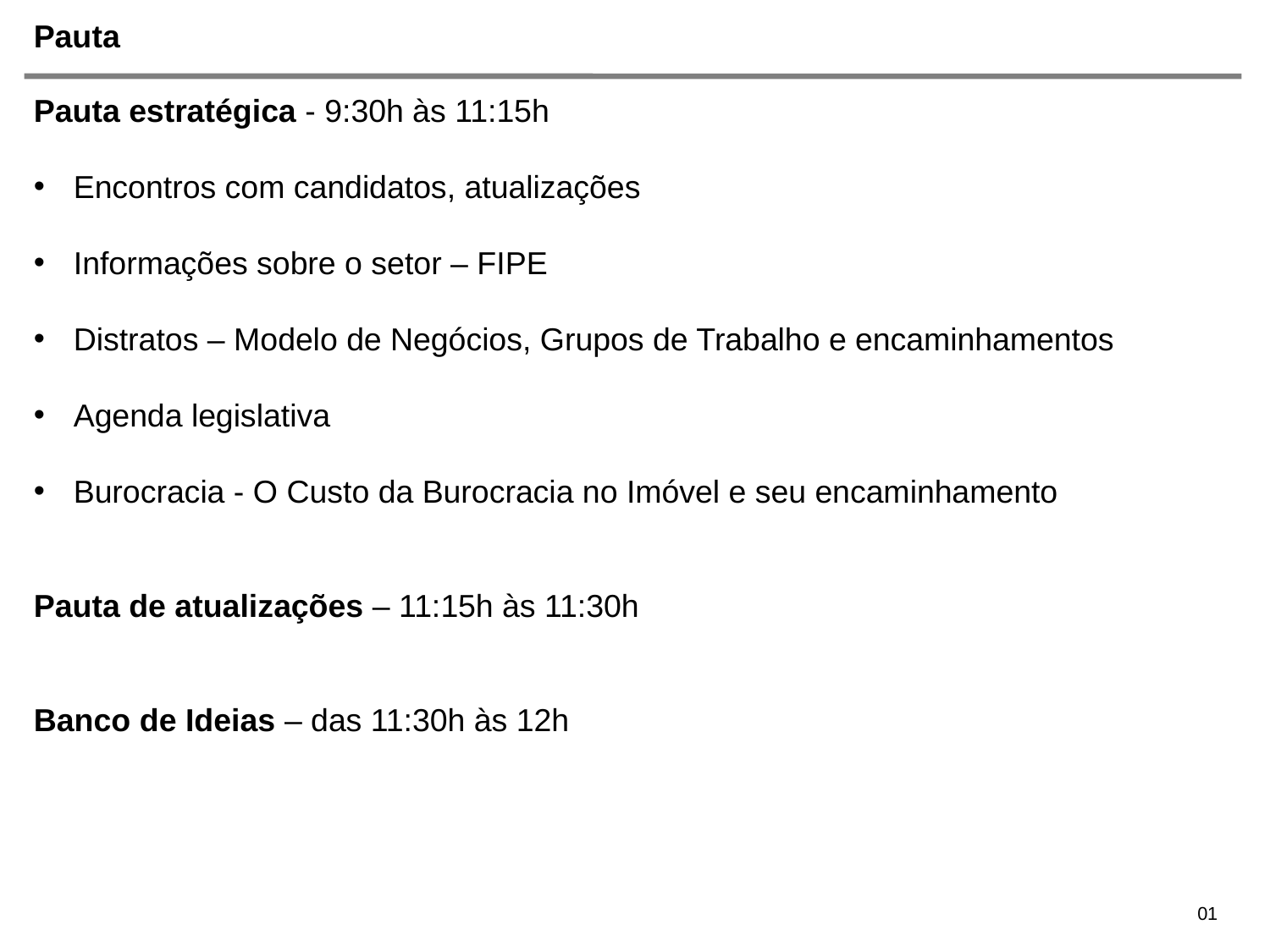

# Pauta

Pauta estratégica - 9:30h às 11:15h

Encontros com candidatos, atualizações

Informações sobre o setor – FIPE

Distratos – Modelo de Negócios, Grupos de Trabalho e encaminhamentos

Agenda legislativa

Burocracia - O Custo da Burocracia no Imóvel e seu encaminhamento

Pauta de atualizações – 11:15h às 11:30h

Banco de Ideias – das 11:30h às 12h

01